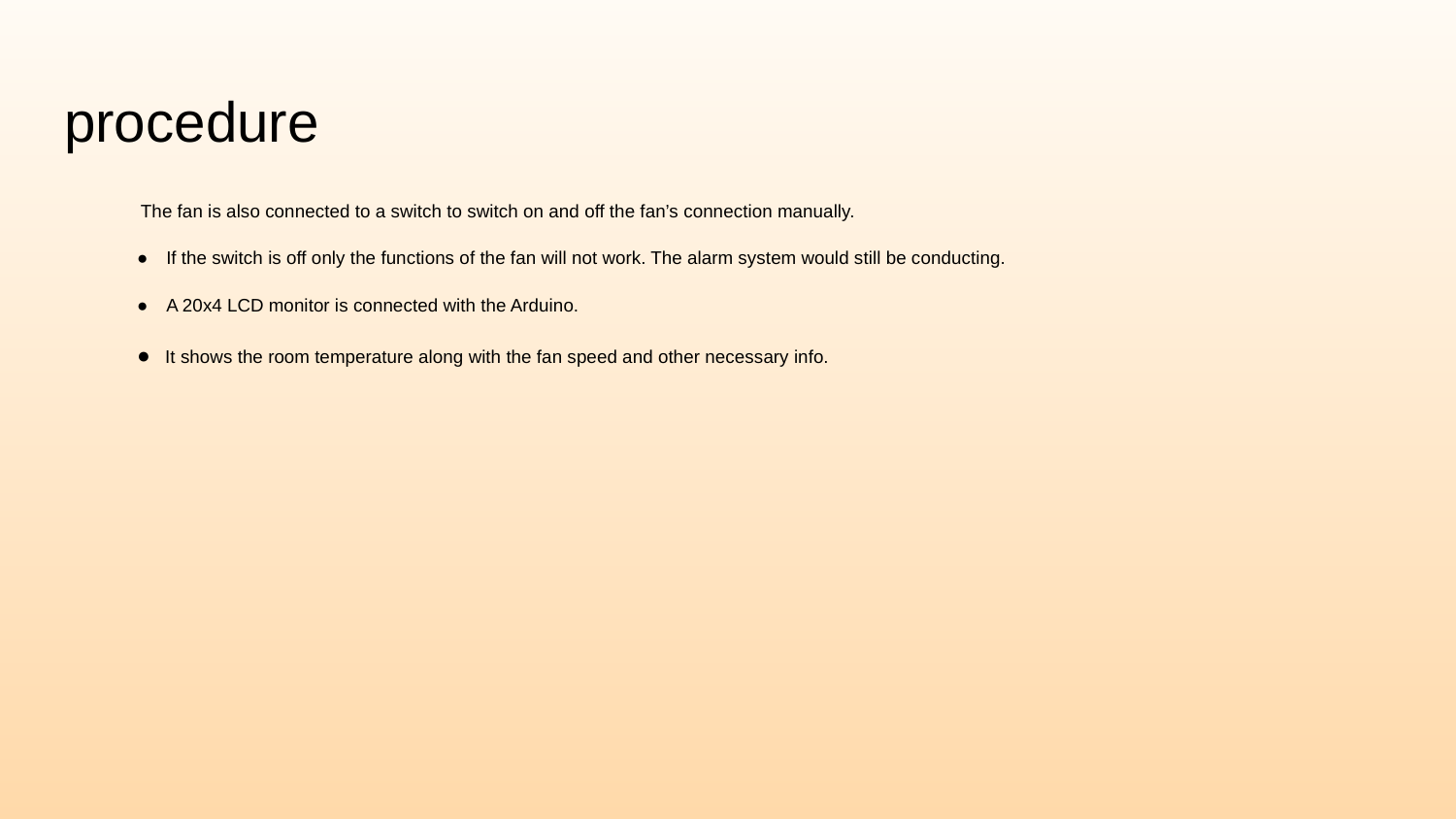

# procedure
 The fan is also connected to a switch to switch on and off the fan’s connection manually.
●     If the switch is off only the functions of the fan will not work. The alarm system would still be conducting.
●     A 20x4 LCD monitor is connected with the Arduino.
●    It shows the room temperature along with the fan speed and other necessary info.